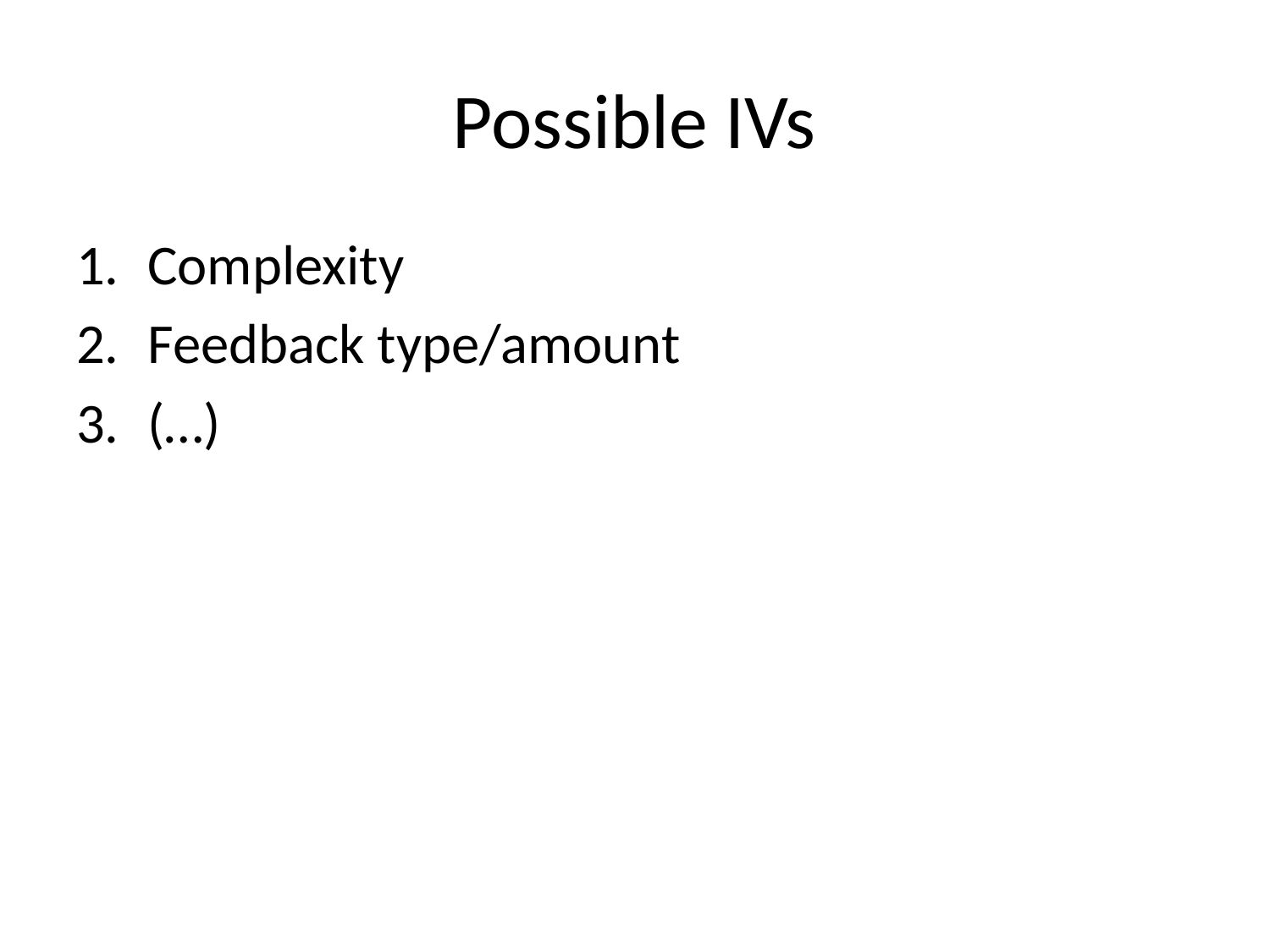

# Possible IVs
Complexity
Feedback type/amount
(…)